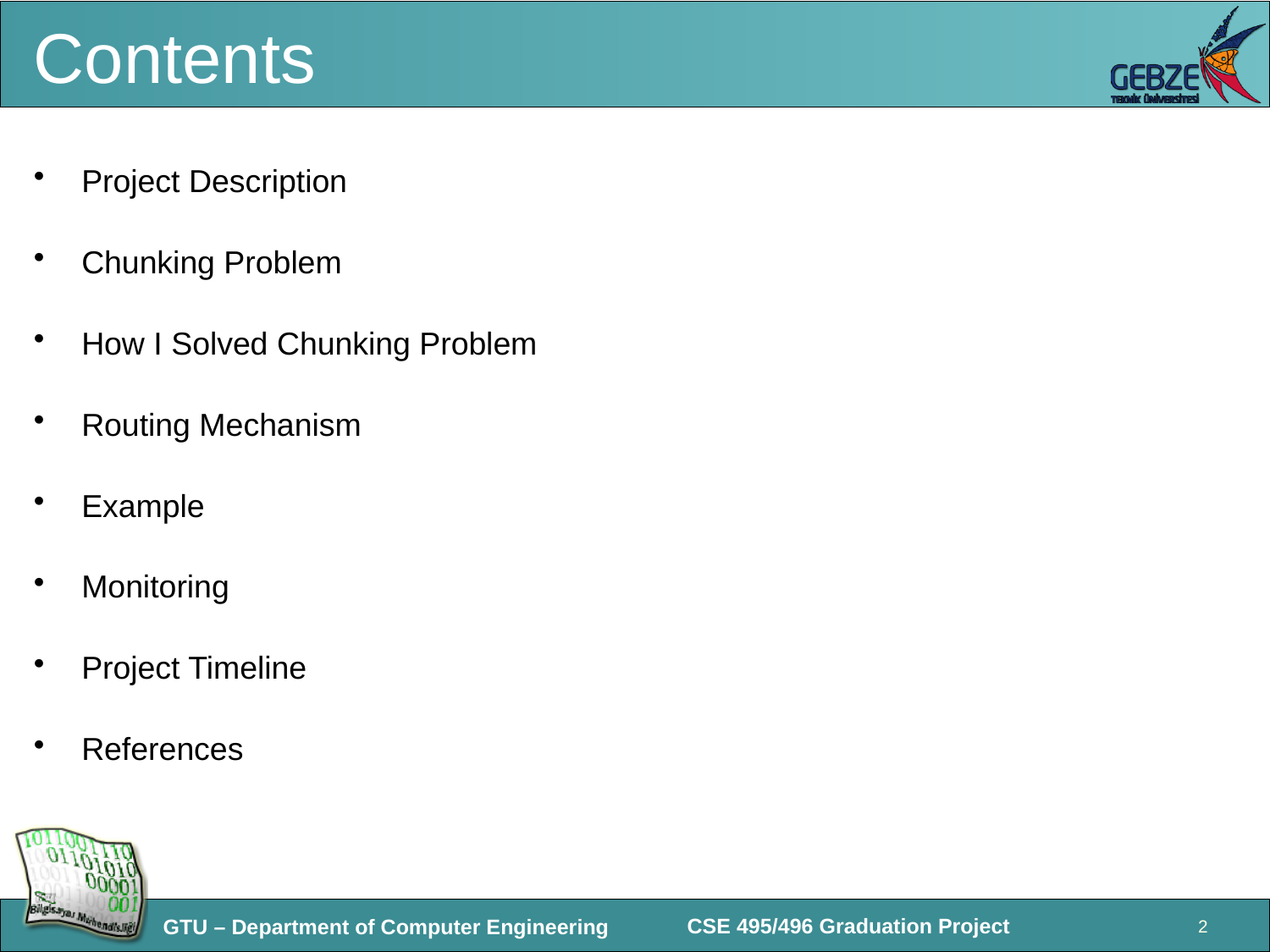

# Contents
Project Description

Chunking Problem

How I Solved Chunking Problem

Routing Mechanism

Example

Monitoring

Project Timeline

References

2